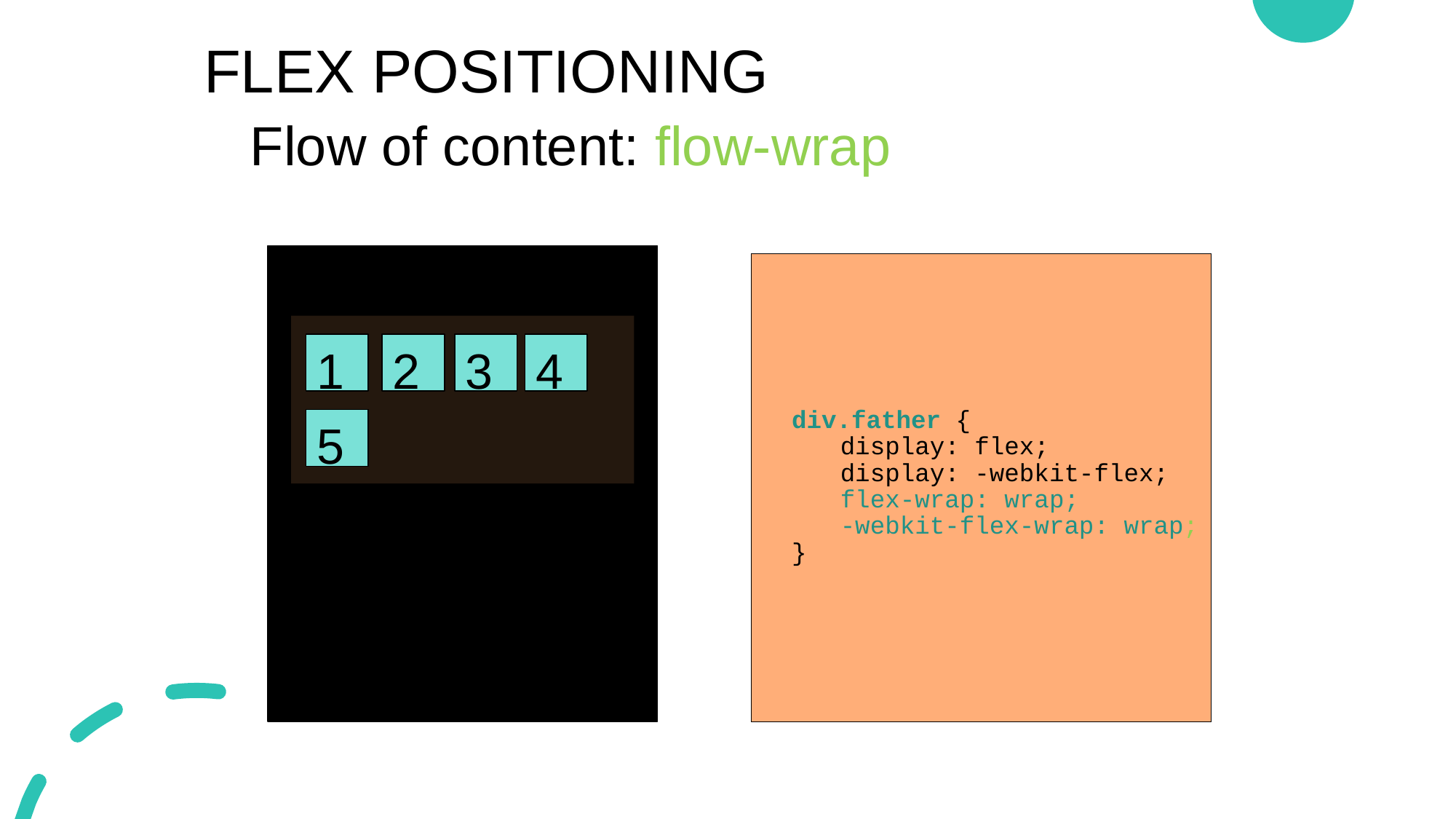

FLEX POSITIONING
Flow of content: flow-wrap

# div.father { display: flex; display: -webkit-flex; flex-wrap: wrap; -webkit-flex-wrap: wrap; }

1
2
3
4
5